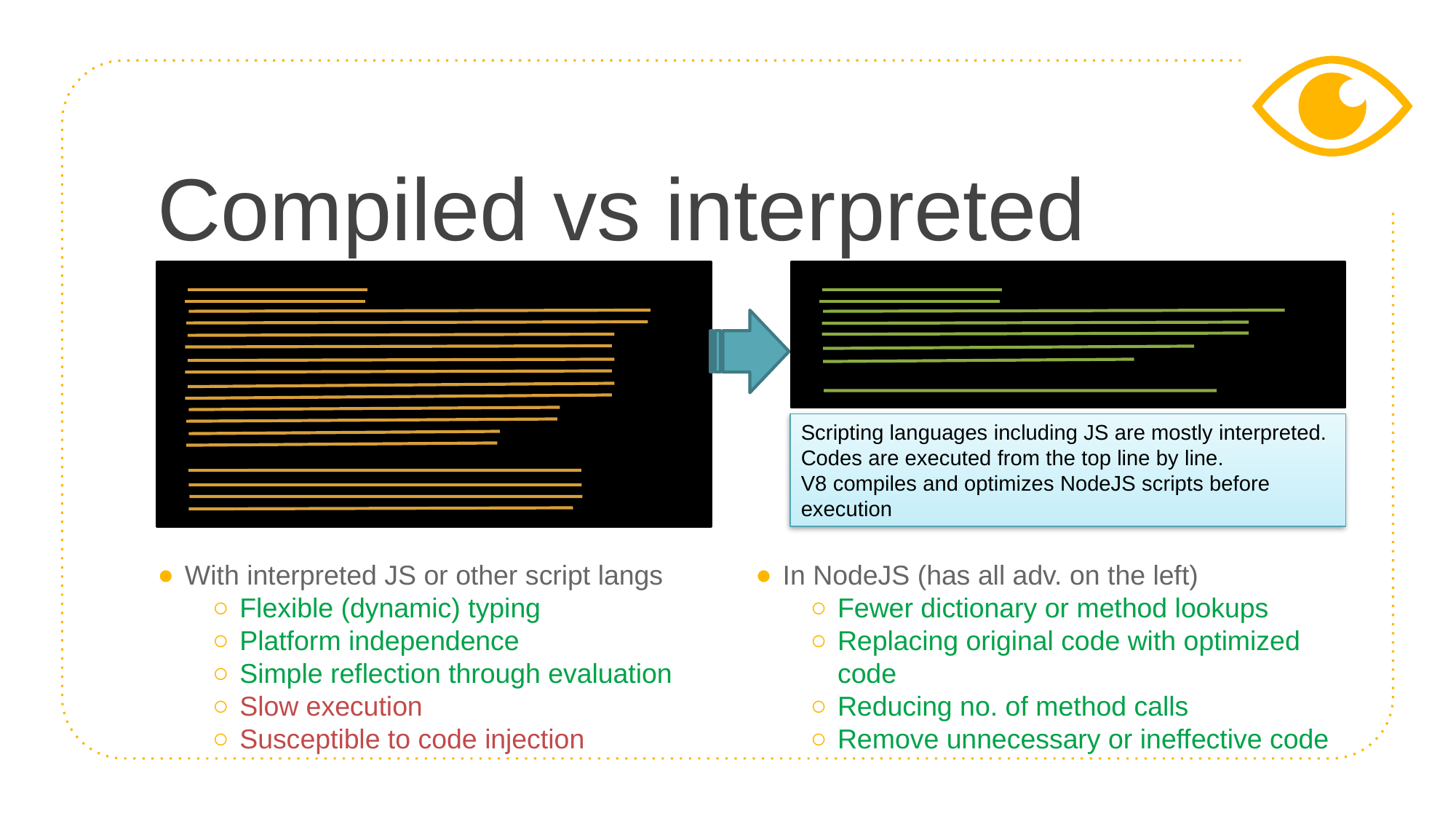

# Compiled vs interpreted

Scripting languages including JS are mostly interpreted. Codes are executed from the top line by line.
V8 compiles and optimizes NodeJS scripts before execution
In NodeJS (has all adv. on the left)
Fewer dictionary or method lookups
Replacing original code with optimized code
Reducing no. of method calls
Remove unnecessary or ineffective code

With interpreted JS or other script langs
Flexible (dynamic) typing
Platform independence
Simple reflection through evaluation
Slow execution
Susceptible to code injection